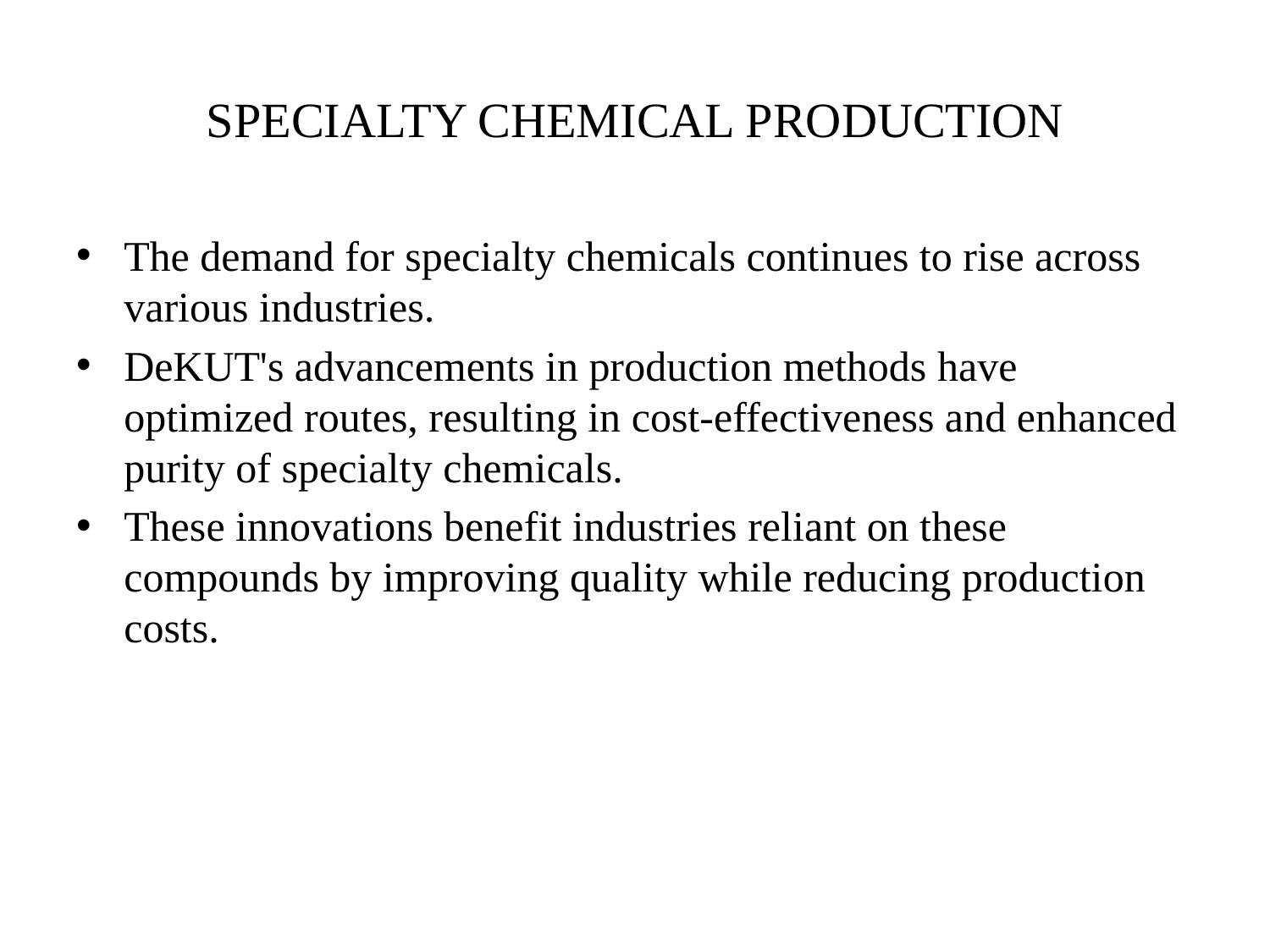

# SPECIALTY CHEMICAL PRODUCTION
The demand for specialty chemicals continues to rise across various industries.
DeKUT's advancements in production methods have optimized routes, resulting in cost-effectiveness and enhanced purity of specialty chemicals.
These innovations benefit industries reliant on these compounds by improving quality while reducing production costs.